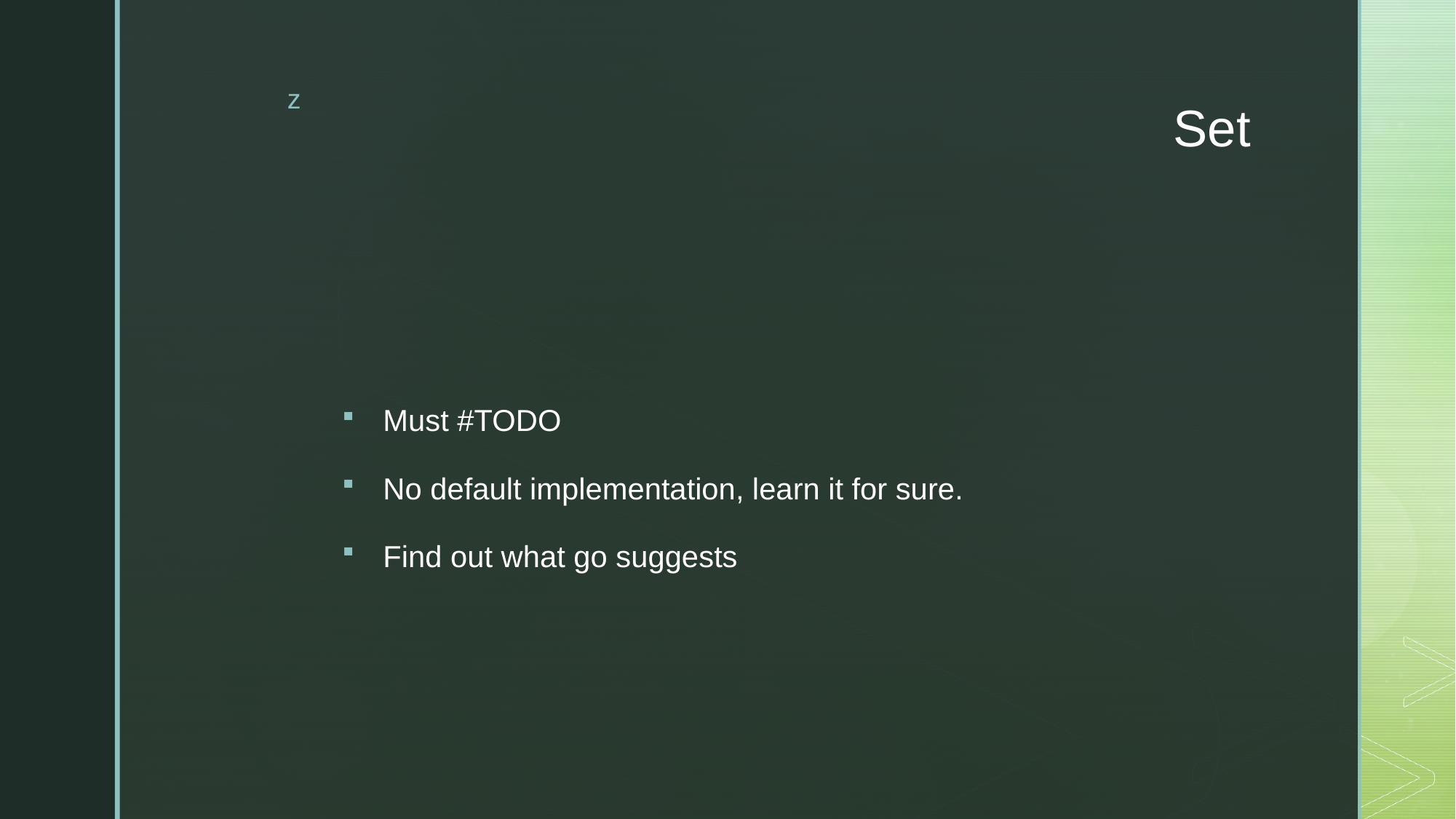

# Set
Must #TODO
No default implementation, learn it for sure.
Find out what go suggests